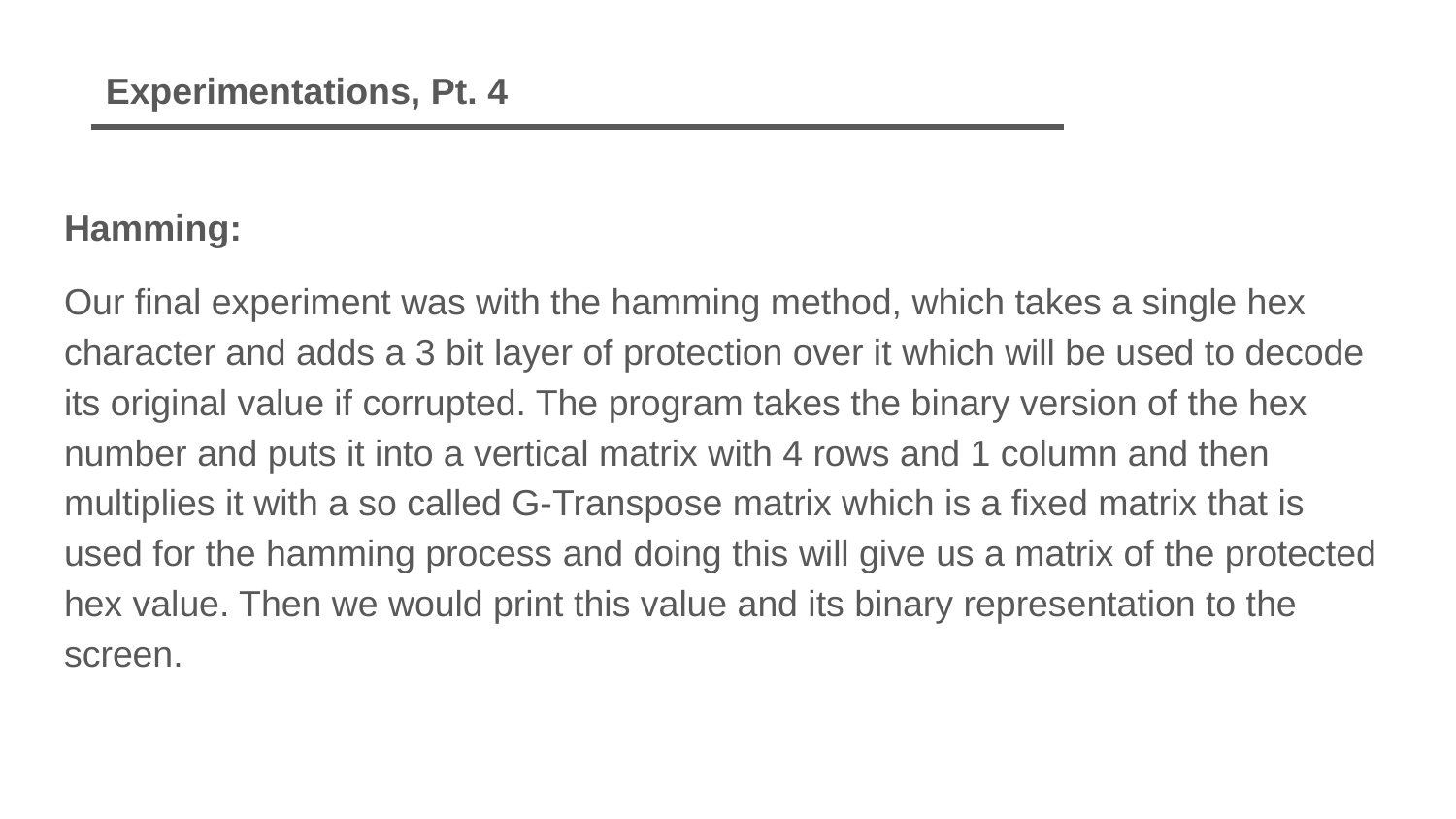

Experimentations, Pt. 4
Hamming:
Our final experiment was with the hamming method, which takes a single hex character and adds a 3 bit layer of protection over it which will be used to decode its original value if corrupted. The program takes the binary version of the hex number and puts it into a vertical matrix with 4 rows and 1 column and then multiplies it with a so called G-Transpose matrix which is a fixed matrix that is used for the hamming process and doing this will give us a matrix of the protected hex value. Then we would print this value and its binary representation to the screen.